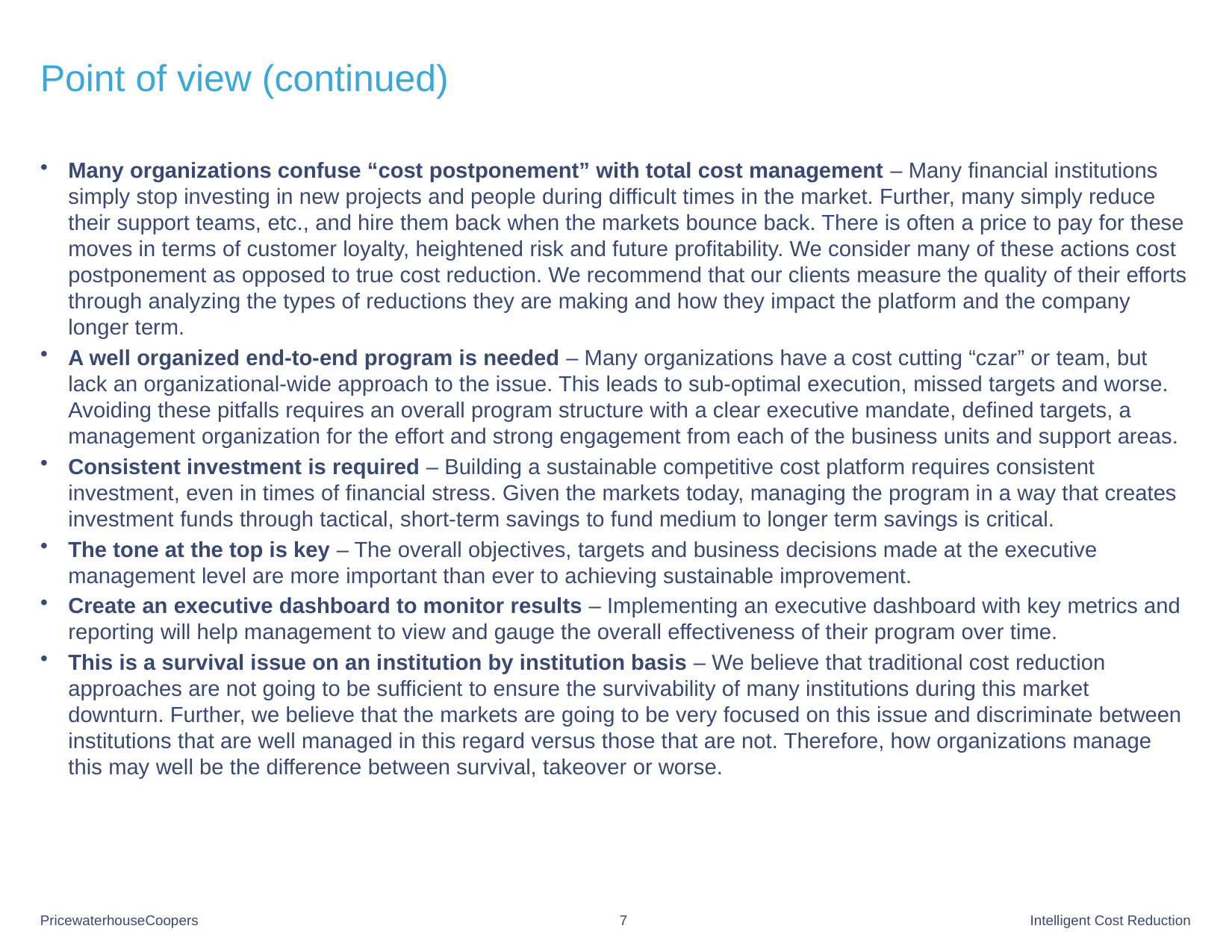

# Point of view (continued)
Many organizations confuse “cost postponement” with total cost management – Many financial institutions simply stop investing in new projects and people during difficult times in the market. Further, many simply reduce
their support teams, etc., and hire them back when the markets bounce back. There is often a price to pay for these moves in terms of customer loyalty, heightened risk and future profitability. We consider many of these actions cost postponement as opposed to true cost reduction. We recommend that our clients measure the quality of their efforts through analyzing the types of reductions they are making and how they impact the platform and the company
longer term.
A well organized end-to-end program is needed – Many organizations have a cost cutting “czar” or team, but lack an organizational-wide approach to the issue. This leads to sub-optimal execution, missed targets and worse. Avoiding these pitfalls requires an overall program structure with a clear executive mandate, defined targets, a management organization for the effort and strong engagement from each of the business units and support areas.
Consistent investment is required – Building a sustainable competitive cost platform requires consistent investment, even in times of financial stress. Given the markets today, managing the program in a way that creates investment funds through tactical, short-term savings to fund medium to longer term savings is critical.
The tone at the top is key – The overall objectives, targets and business decisions made at the executive management level are more important than ever to achieving sustainable improvement.
Create an executive dashboard to monitor results – Implementing an executive dashboard with key metrics and reporting will help management to view and gauge the overall effectiveness of their program over time.
This is a survival issue on an institution by institution basis – We believe that traditional cost reduction approaches are not going to be sufficient to ensure the survivability of many institutions during this market downturn. Further, we believe that the markets are going to be very focused on this issue and discriminate between institutions that are well managed in this regard versus those that are not. Therefore, how organizations manage this may well be the difference between survival, takeover or worse.
7